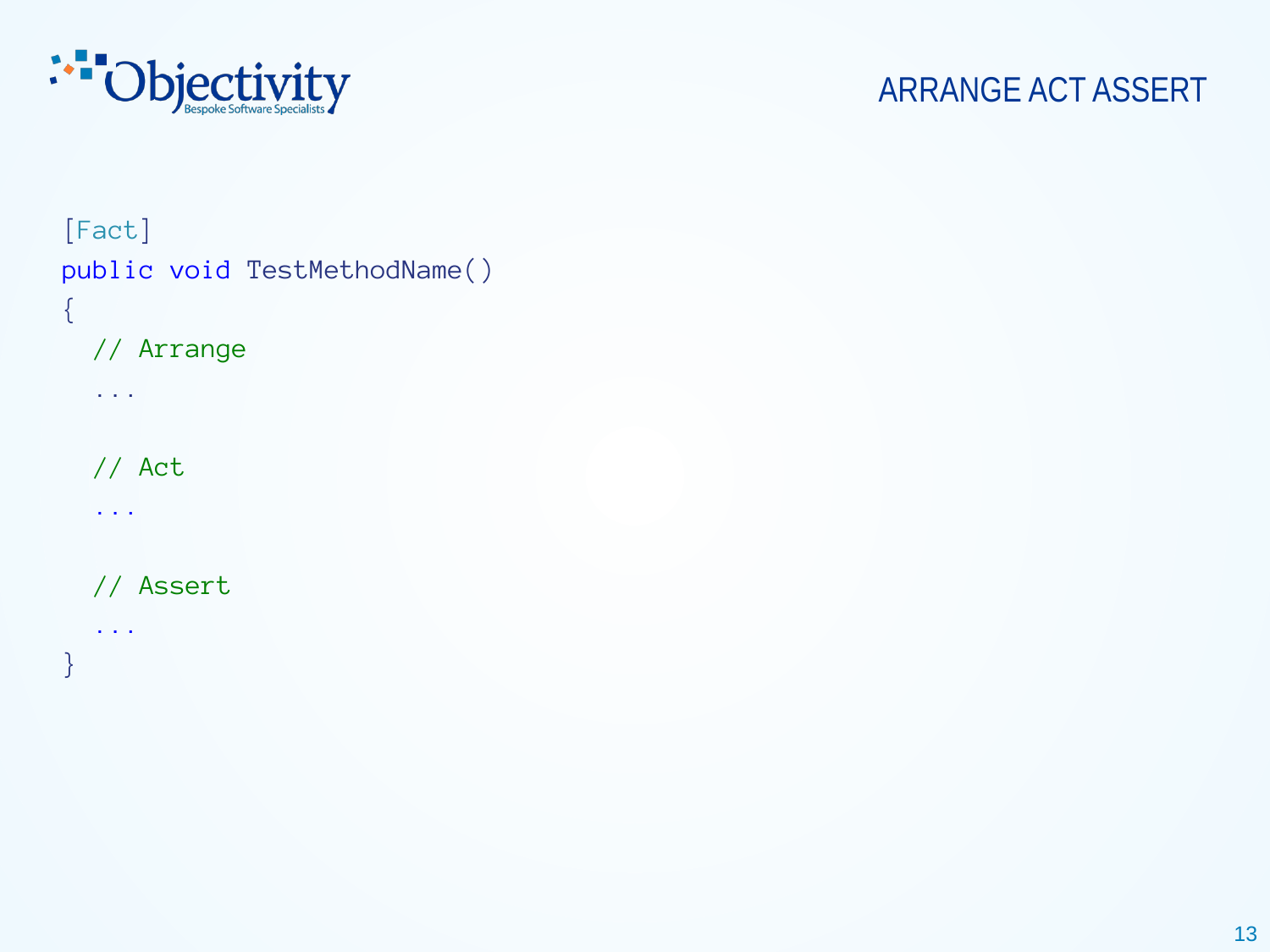

# Arrange act assert
[Fact]
public void TestMethodName()
{
  // Arrange
  ...

  // Act
  ...

  // Assert
  ...
}